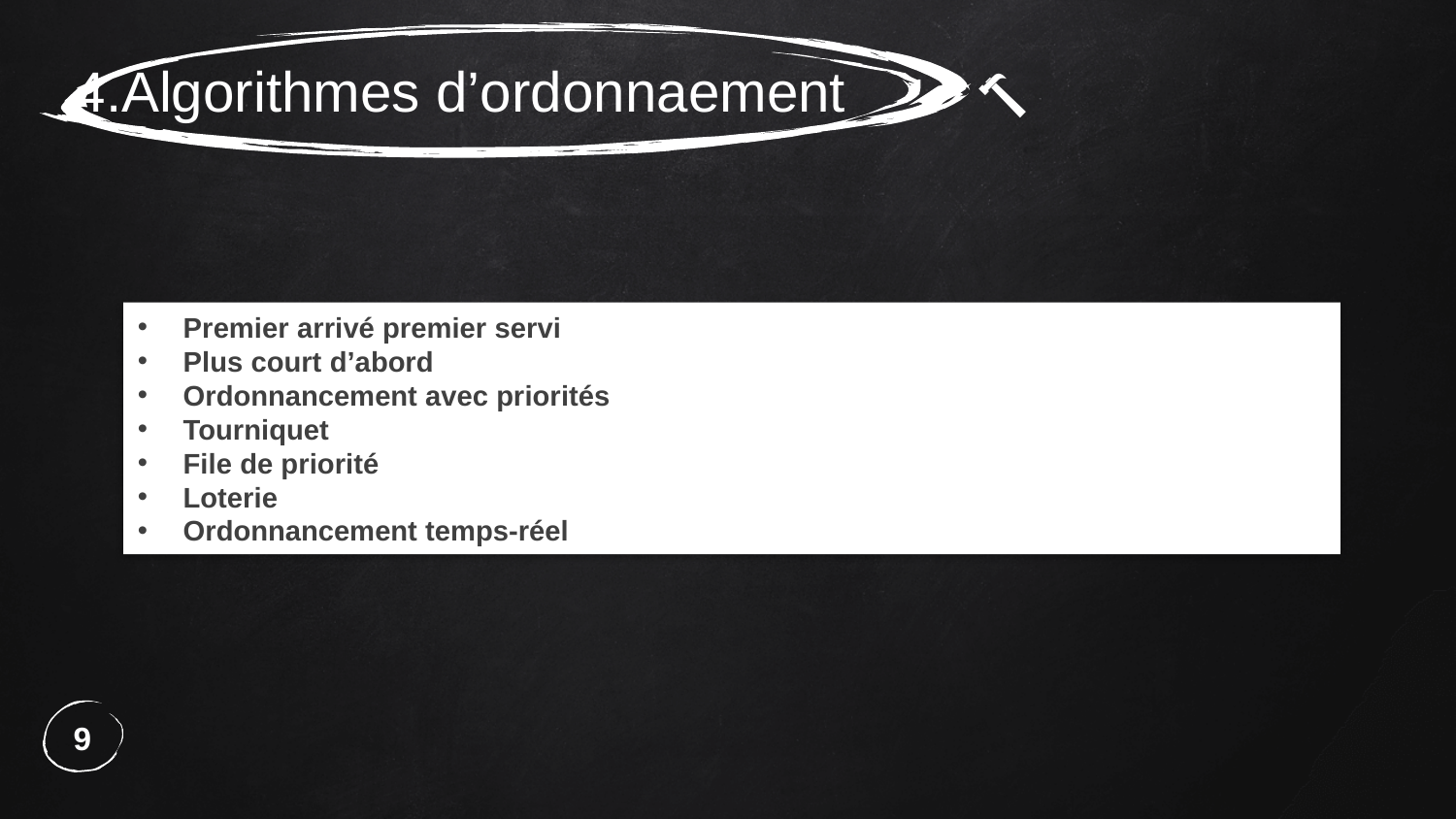

4.Algorithmes d’ordonnaement
🔨
Premier arrivé premier servi
Plus court d’abord
Ordonnancement avec priorités
Tourniquet
File de priorité
Loterie
Ordonnancement temps-réel

9